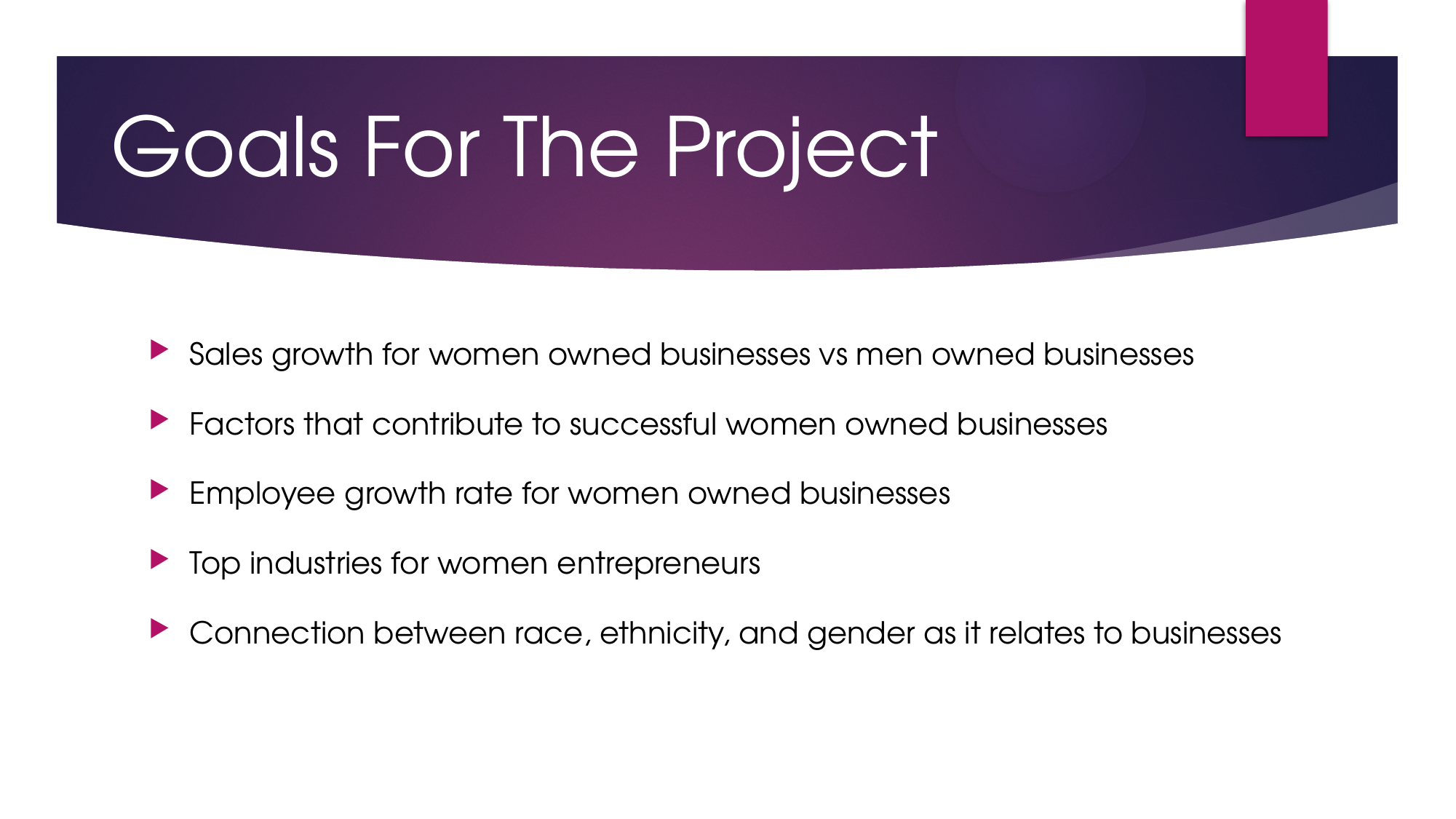

# Goals For The Project
Sales growth for women owned businesses vs men owned businesses
Factors that contribute to successful women owned businesses
Employee growth rate for women owned businesses
Top industries for women entrepreneurs
Connection between race, ethnicity, and gender as it relates to businesses